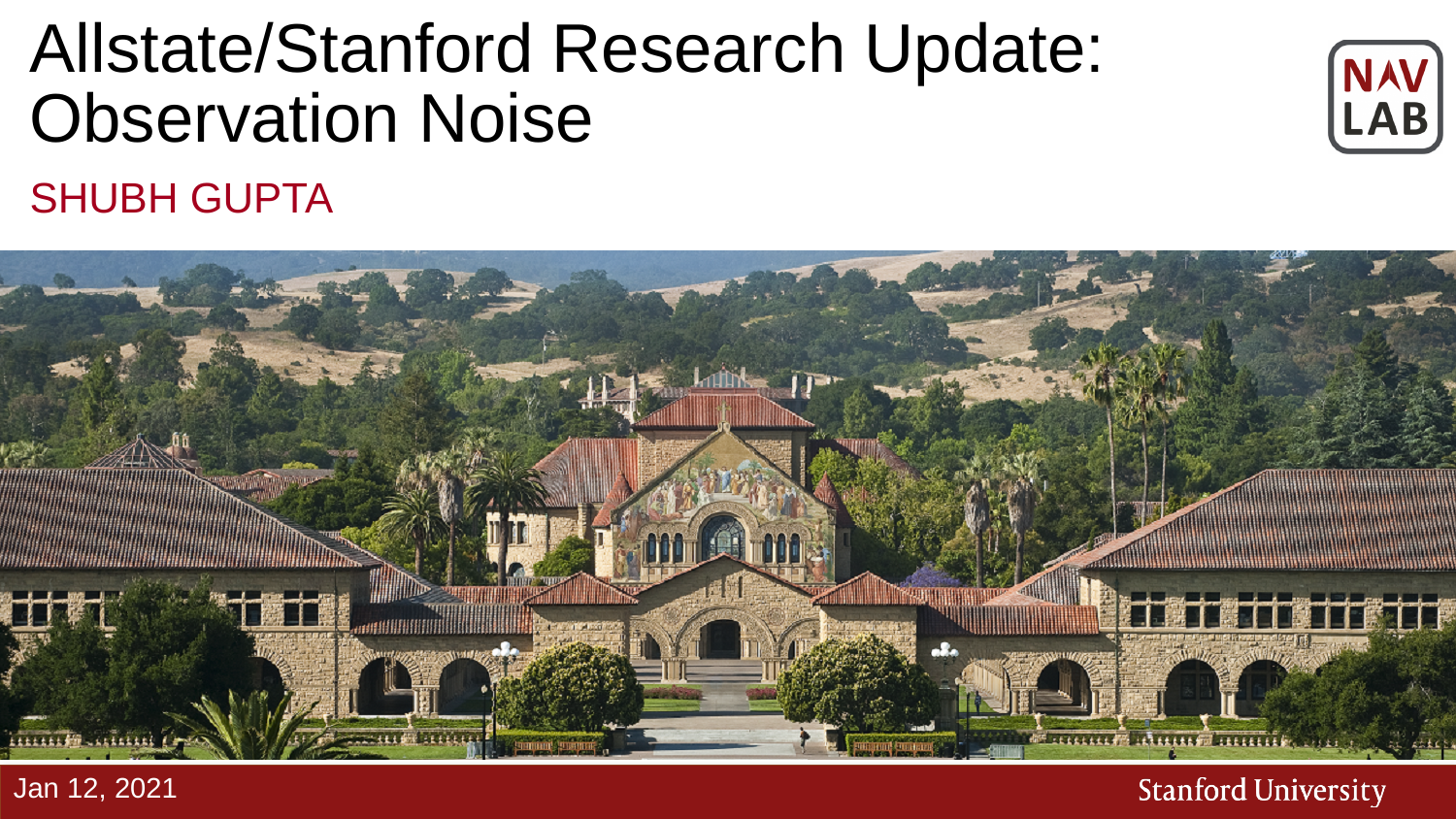

# Allstate/Stanford Research Update: Observation Noise
Shubh Gupta
Jan 12, 2021